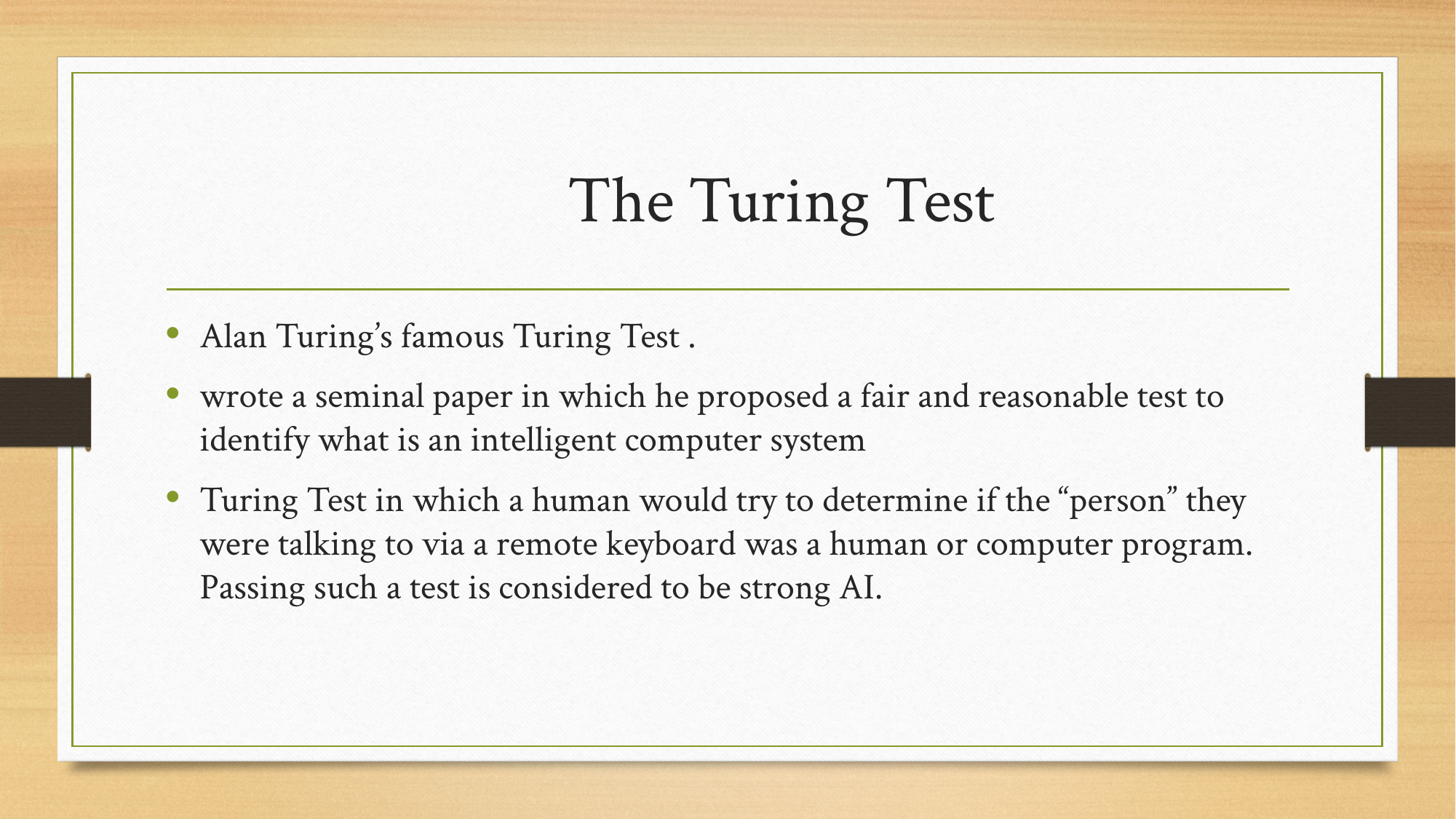

# The Turing Test
Alan Turing’s famous Turing Test .
wrote a seminal paper in which he proposed a fair and reasonable test to identify what is an intelligent computer system
Turing Test in which a human would try to determine if the “person” they were talking to via a remote keyboard was a human or computer program. Passing such a test is considered to be strong AI.